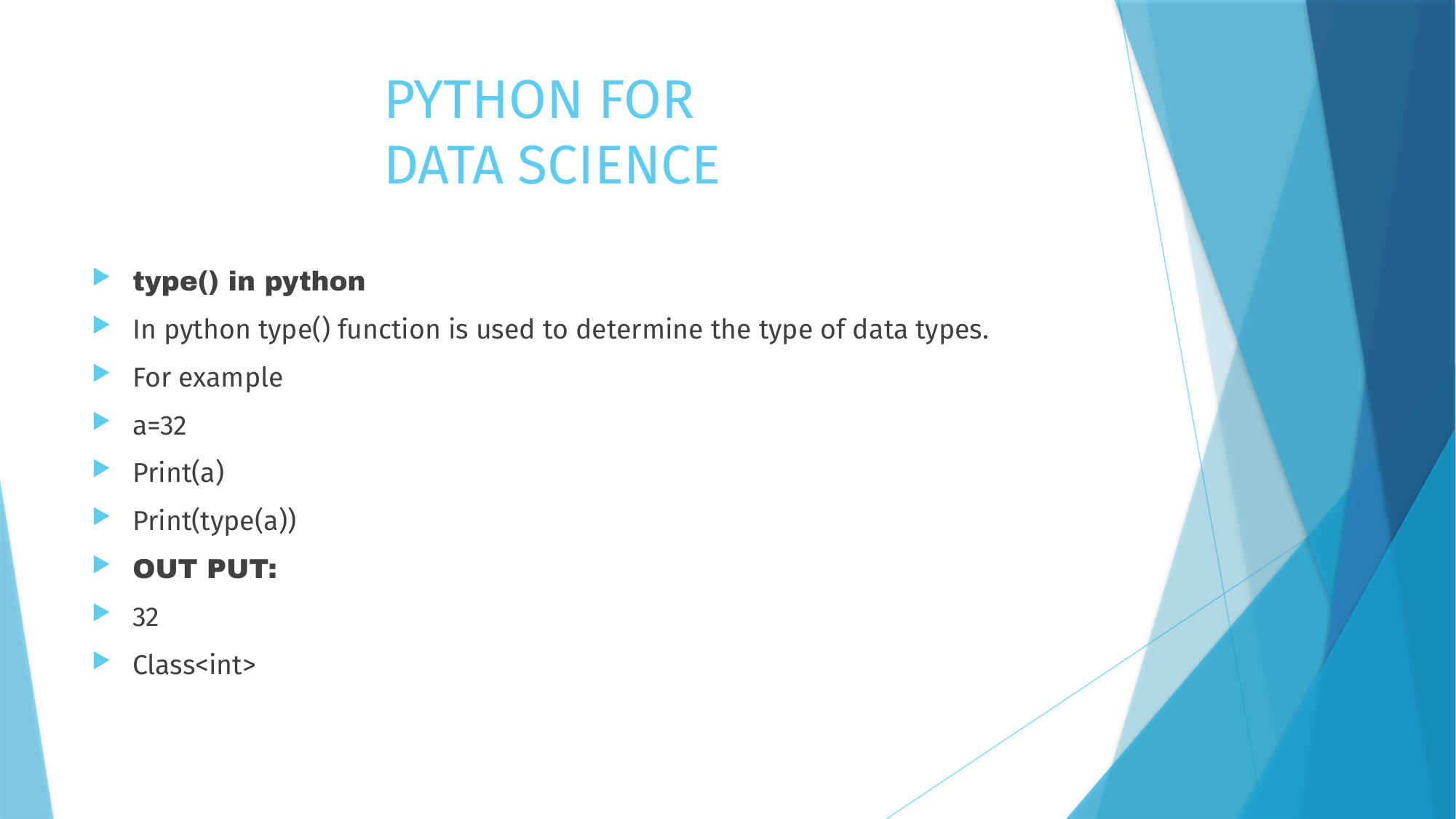

# PYTHON FOR DATA SCIENCE
type() in python
In python type() function is used to determine the type of data types.
For example
a=32
Print(a)
Print(type(a))
OUT PUT:
32
Class<int>